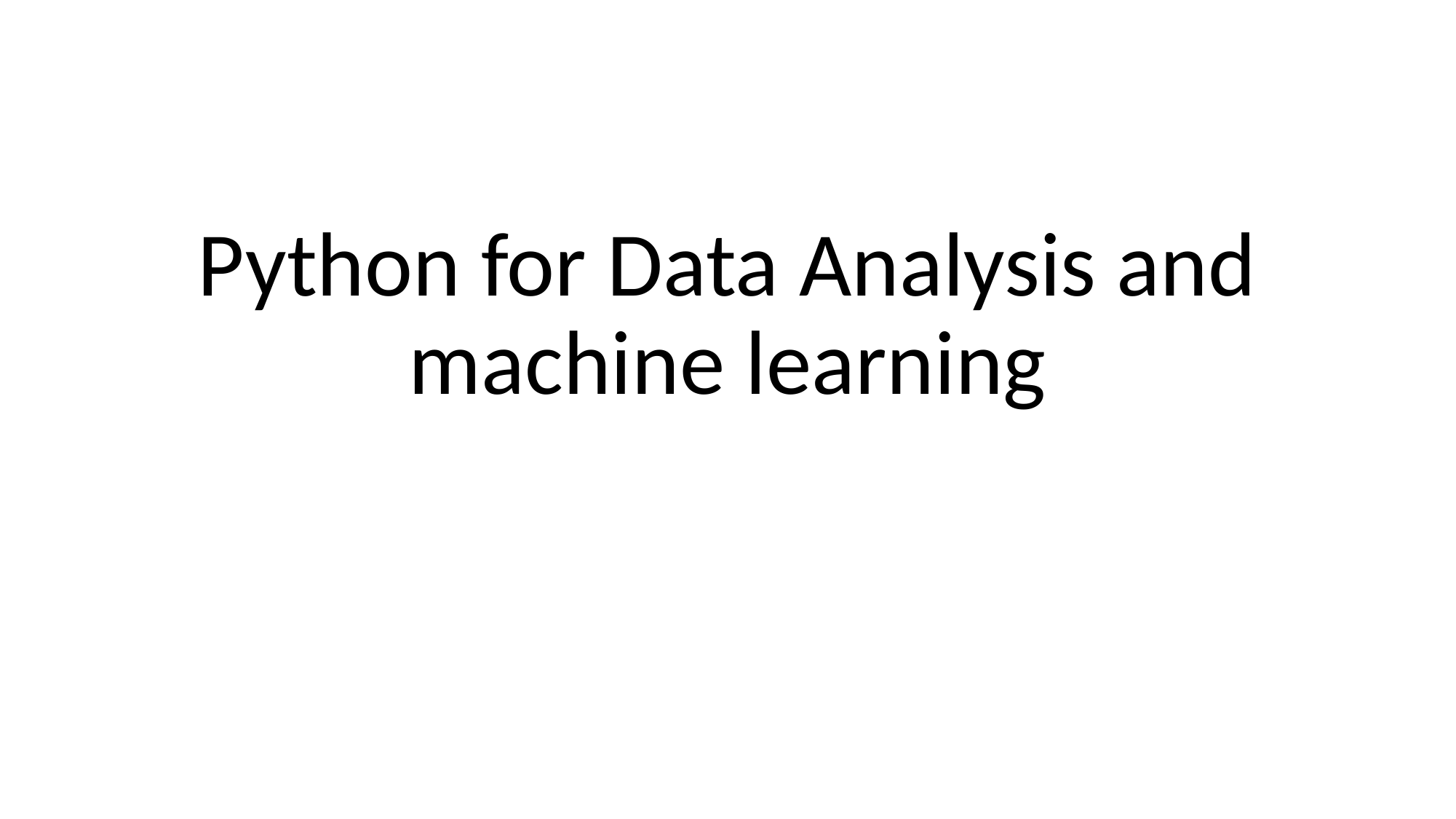

# Python for Data Analysis and machine learning